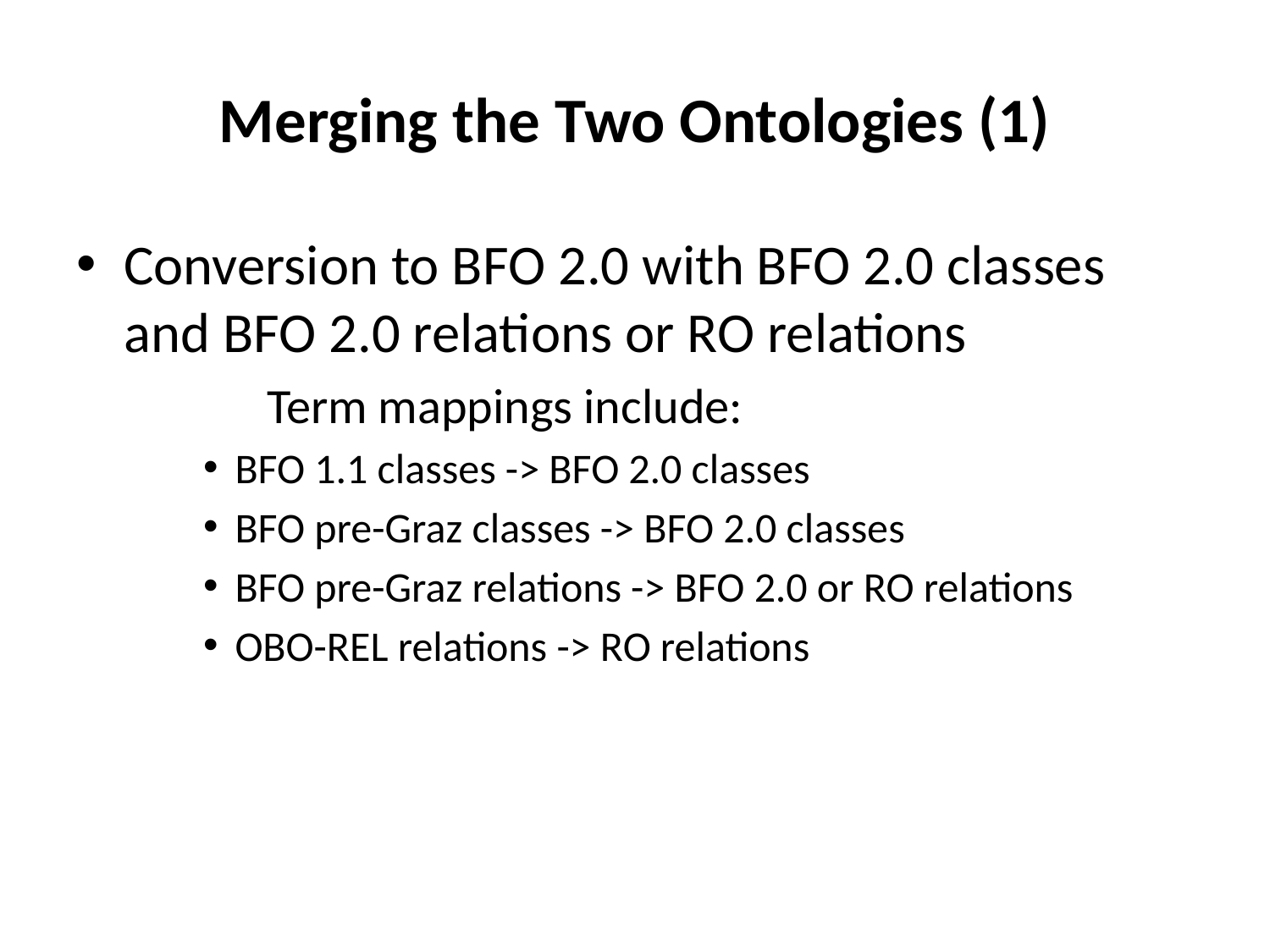

# Merging the Two Ontologies (1)
Conversion to BFO 2.0 with BFO 2.0 classes and BFO 2.0 relations or RO relations
	Term mappings include:
BFO 1.1 classes -> BFO 2.0 classes
BFO pre-Graz classes -> BFO 2.0 classes
BFO pre-Graz relations -> BFO 2.0 or RO relations
OBO-REL relations -> RO relations